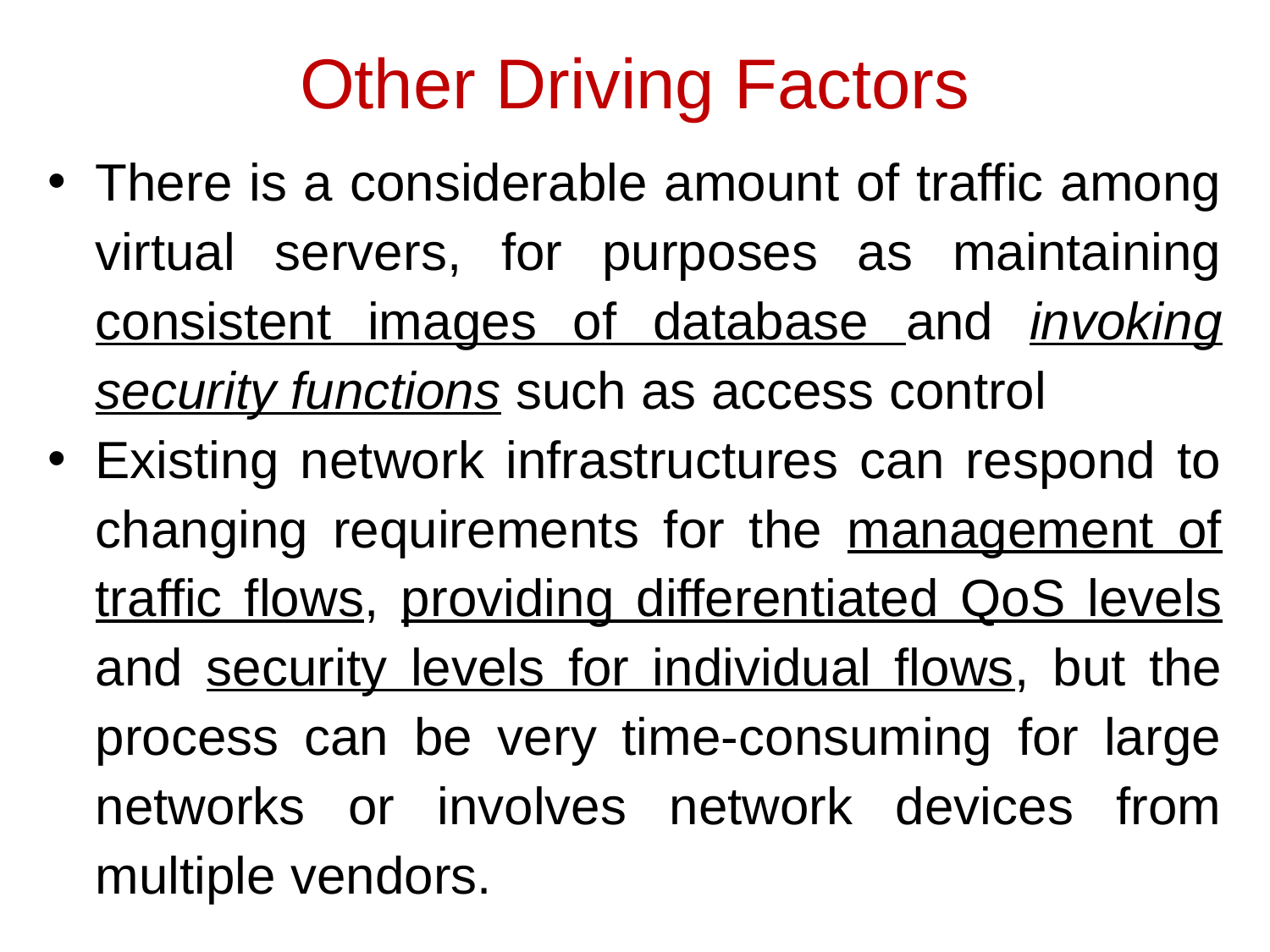

# Other Driving Factors
There is a considerable amount of traffic among virtual servers, for purposes as maintaining consistent images of database and invoking security functions such as access control
Existing network infrastructures can respond to changing requirements for the management of traffic flows, providing differentiated QoS levels and security levels for individual flows, but the process can be very time-consuming for large networks or involves network devices from multiple vendors.